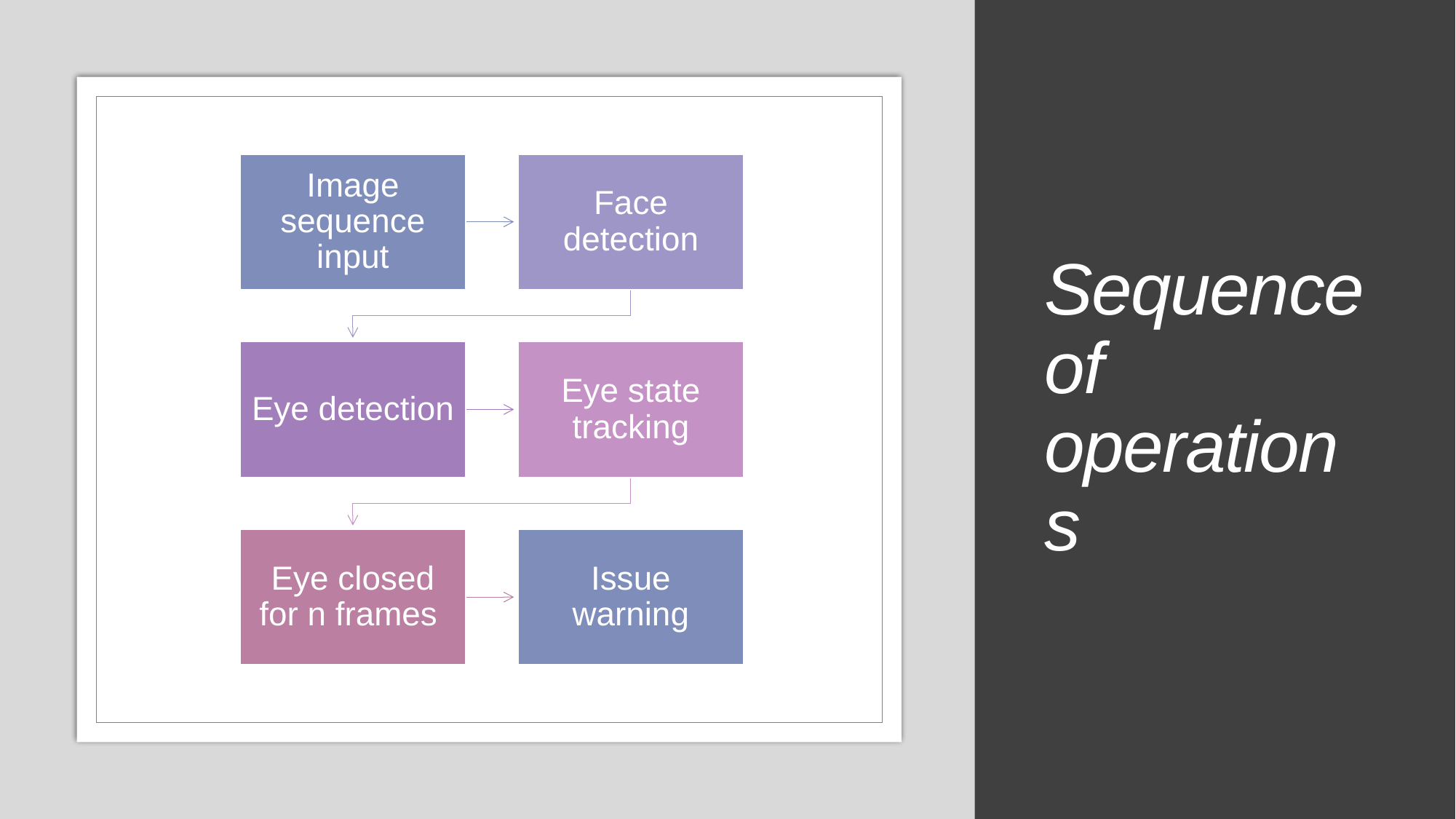

# Sequence of operations

Image sequence input

Face detection

Eye detection

Eye state tracking

Eye closed for n frames
Issue warning